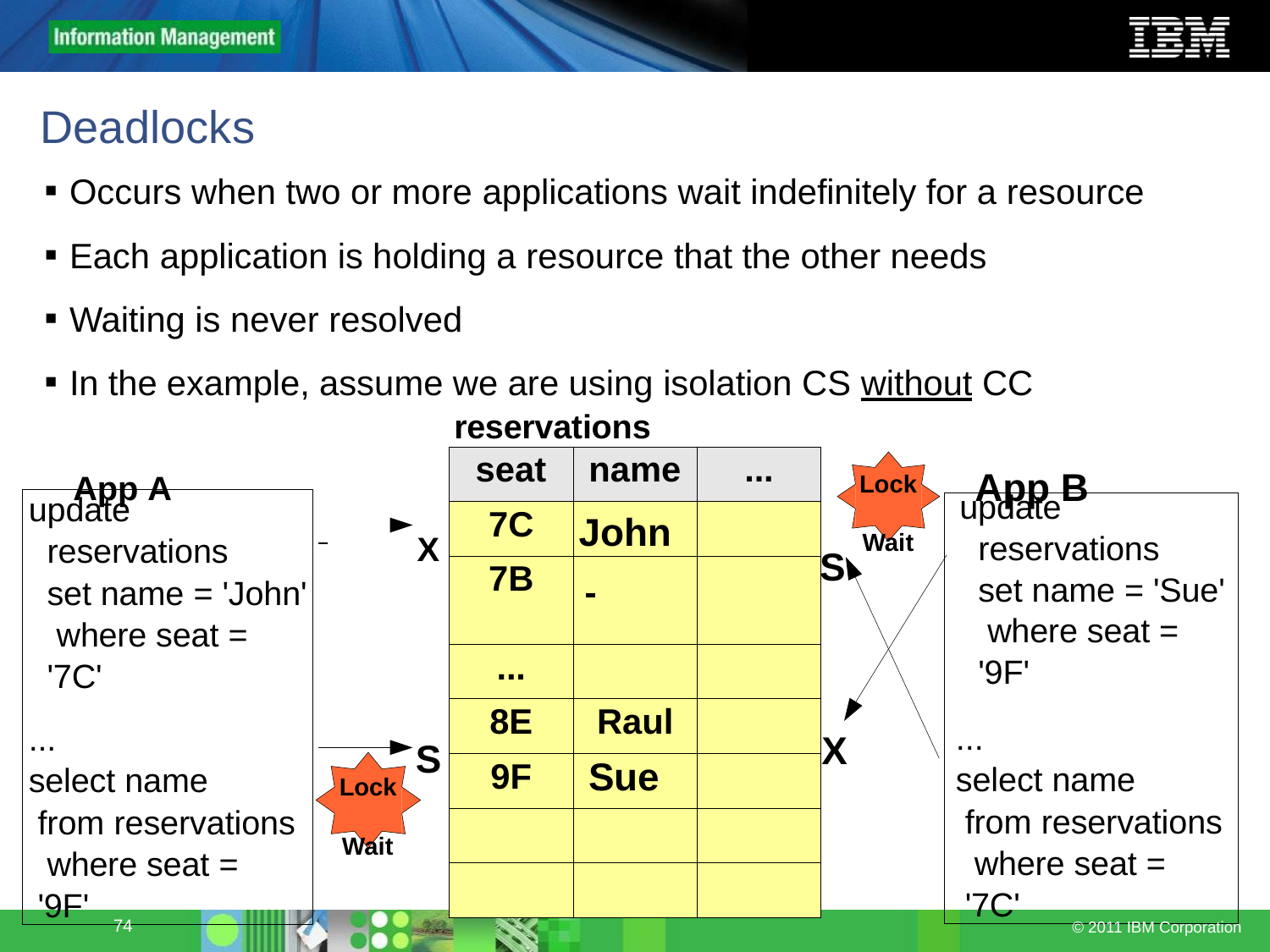

# Deadlocks
Occurs when two or more applications wait indefinitely for a resource
Each application is holding a resource that the other needs
Waiting is never resolved
In the example, assume we are using isolation CS without CC
reservations
App A	App B
| seat | name | ... |
| --- | --- | --- |
| 7C | John |  |
| 7B |  |  |
| ... |  |  |
| 8E | Raul |  |
| 9F | Sue |  |
|  |  |  |
|  |  |  |

Lock  Wait
S
 	 X
update
reservations
set name = 'John'  where seat = '7C'
...
select name
from reservations  where seat = '9F'
update
reservations
set name = 'Sue'  where seat = '9F'
...
select name
from reservations  where seat = '7C'
Susan

X
Jin
S

Lock  Wait
74
© 2011 IBM Corporation